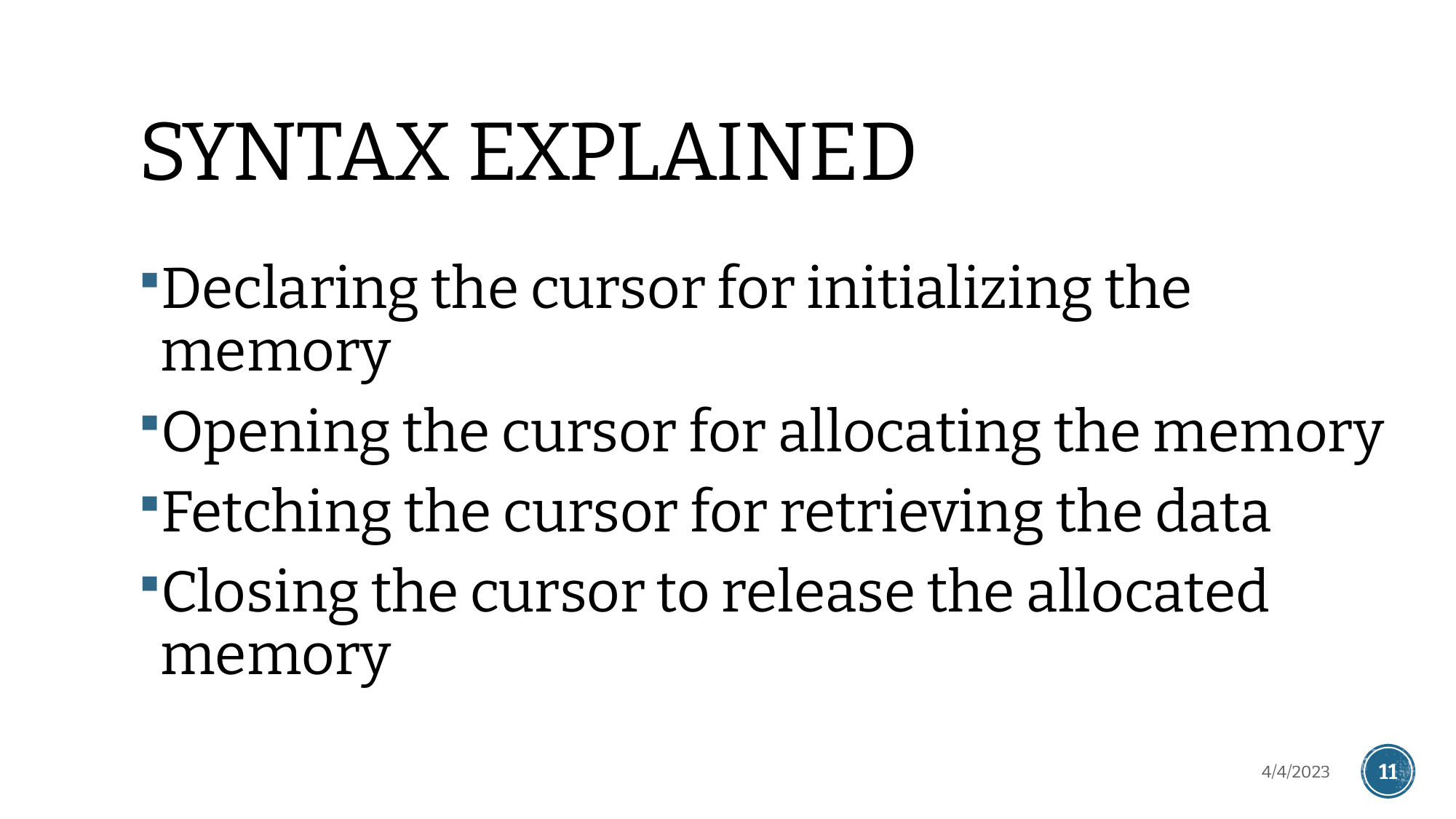

# SYNTAX EXPLAINED
Declaring the cursor for initializing the memory
Opening the cursor for allocating the memory
Fetching the cursor for retrieving the data
Closing the cursor to release the allocated memory
4/4/2023
11